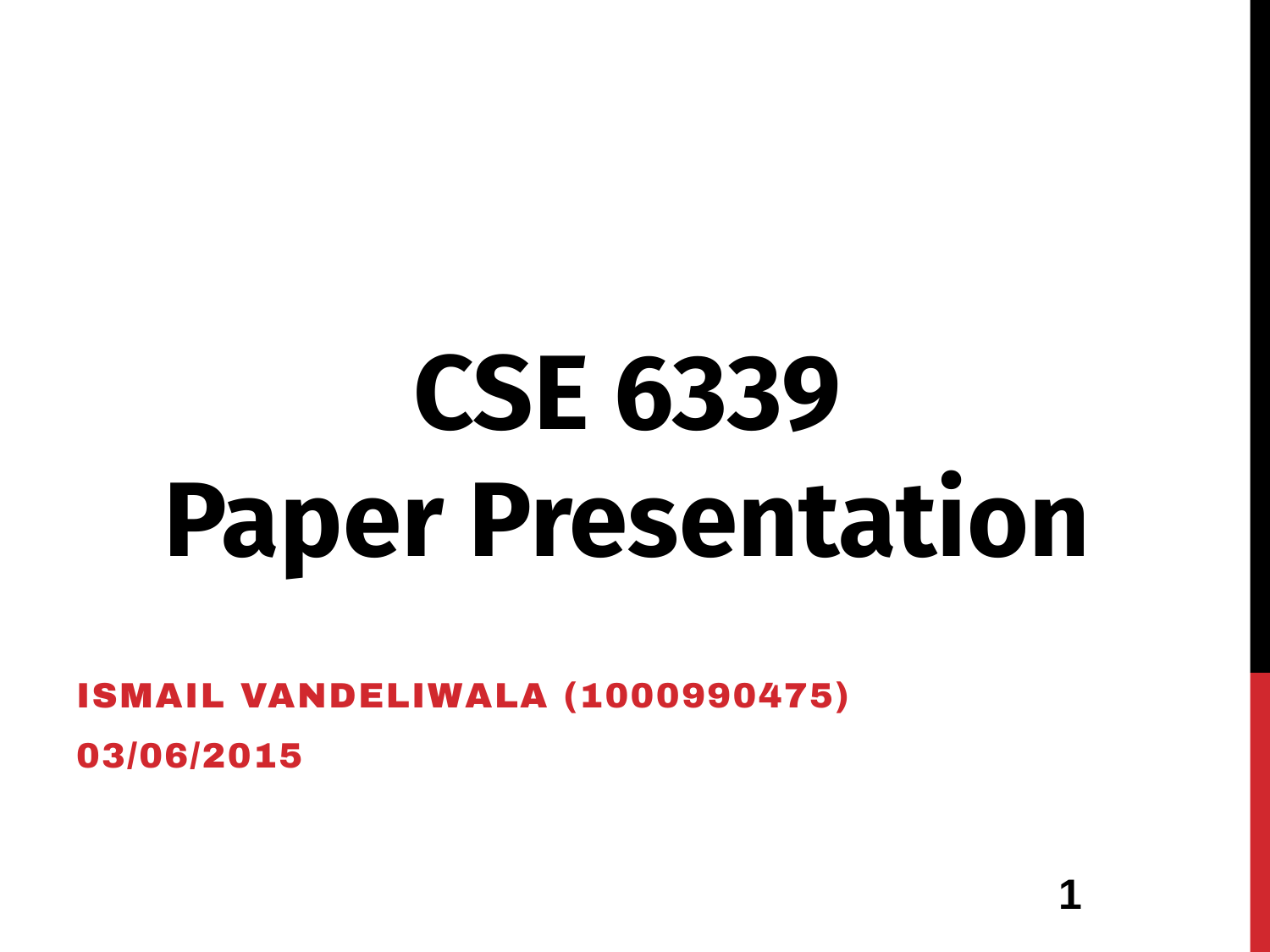

CSE 6339
Paper Presentation
Ismail Vandeliwala (1000990475)
03/06/2015
1